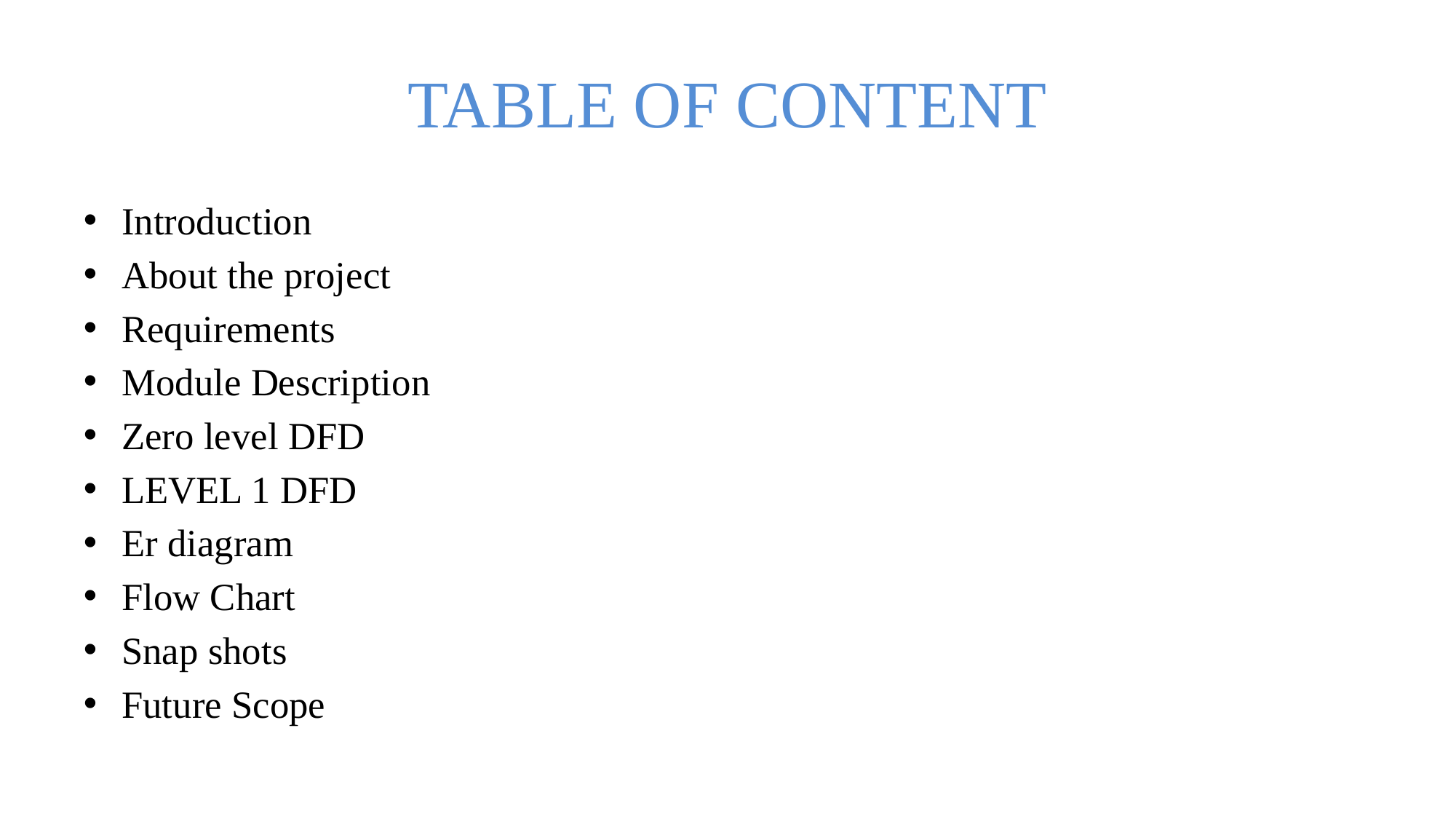

# TABLE OF CONTENT
Introduction
About the project
Requirements
Module Description
Zero level DFD
LEVEL 1 DFD
Er diagram
Flow Chart
Snap shots
Future Scope